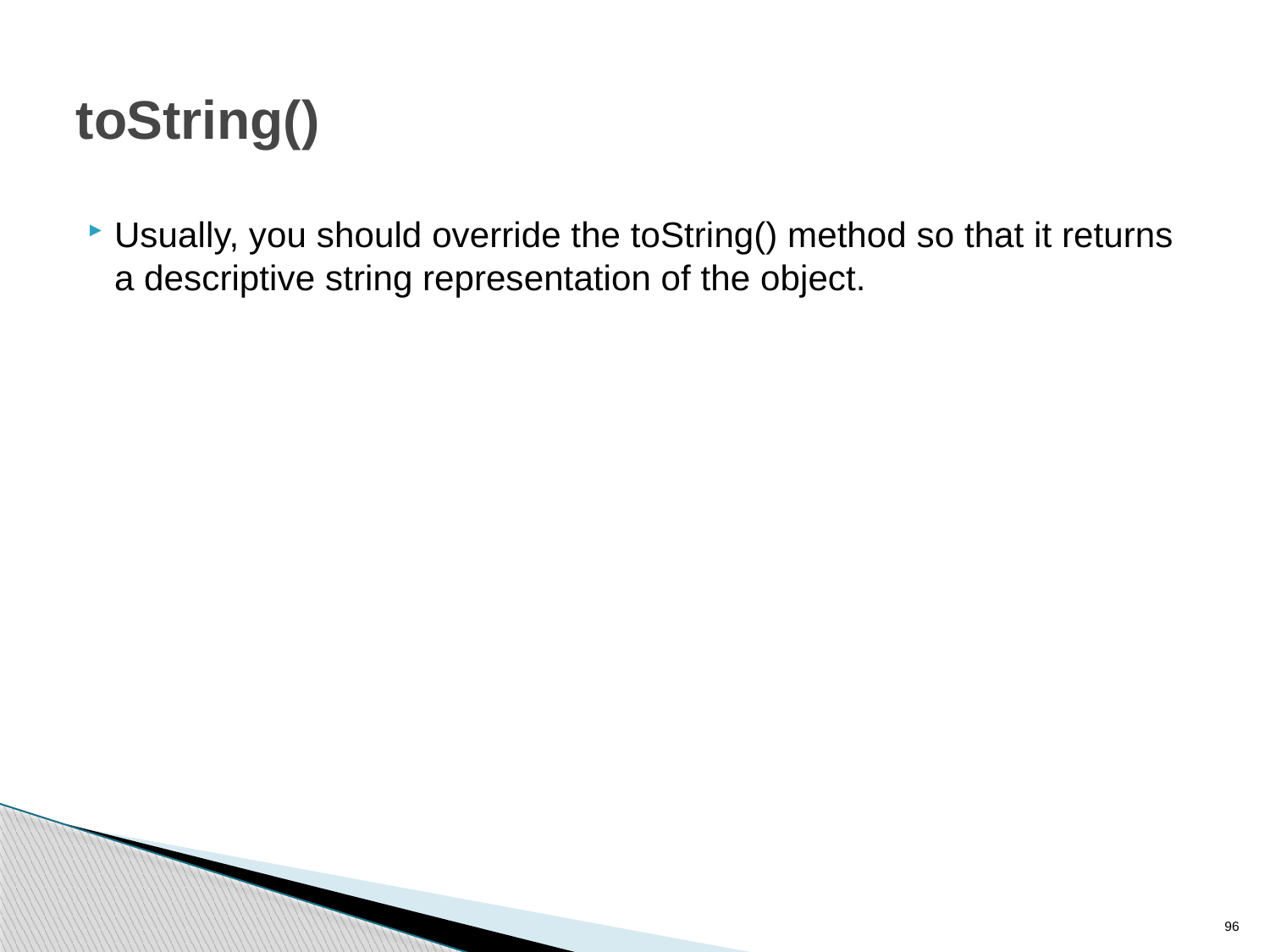

# toString()
Usually, you should override the toString() method so that it returns a descriptive string representation of the object.
96